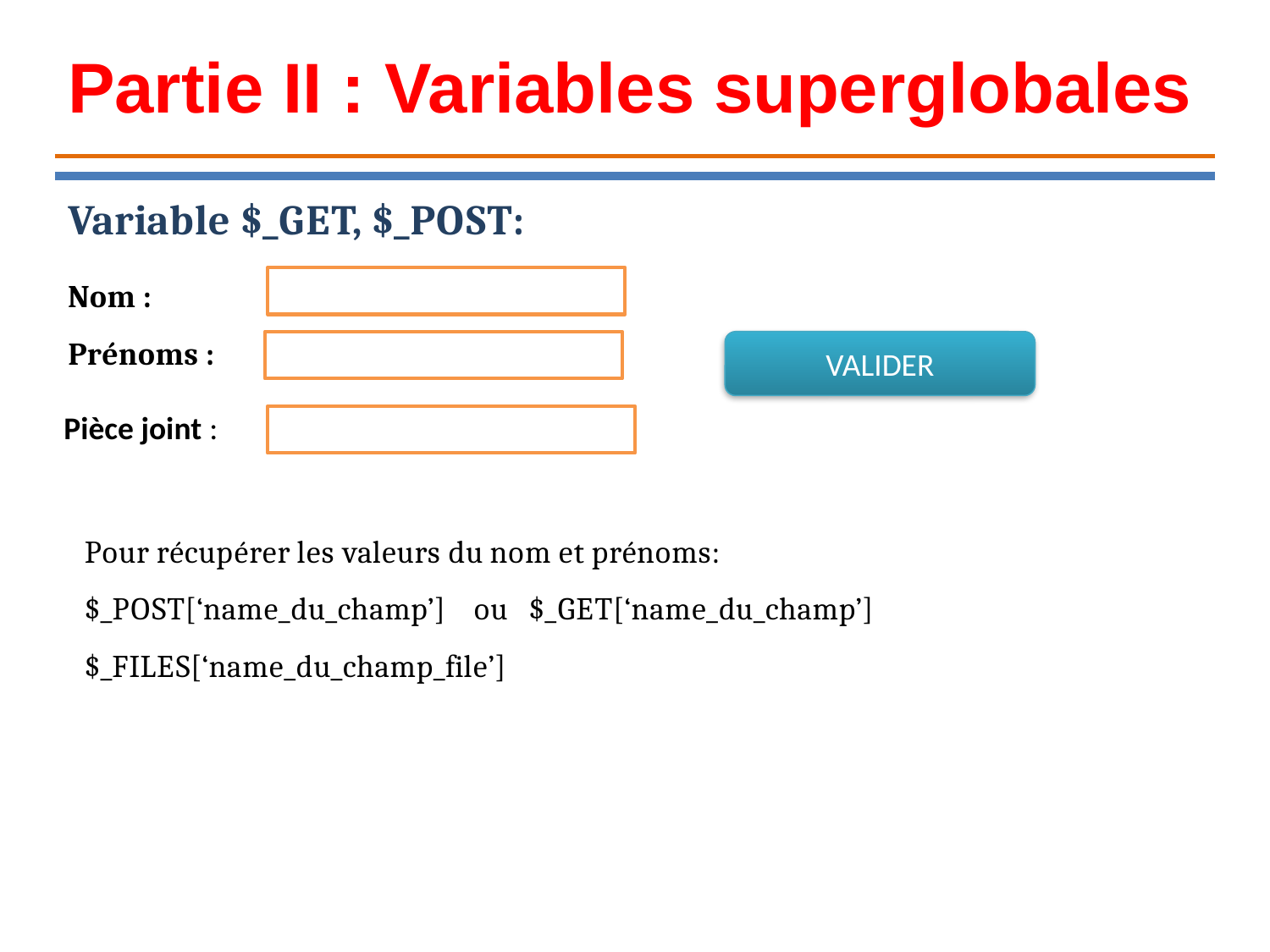

Partie II : Variables superglobales
Variable $_GET, $_POST:

Nom :
Prénoms :

VALIDER
Pièce joint :

Pour récupérer les valeurs du nom et prénoms:
$_POST[‘name_du_champ’]    ou   $_GET[‘name_du_champ’]
$_FILES[‘name_du_champ_file’]